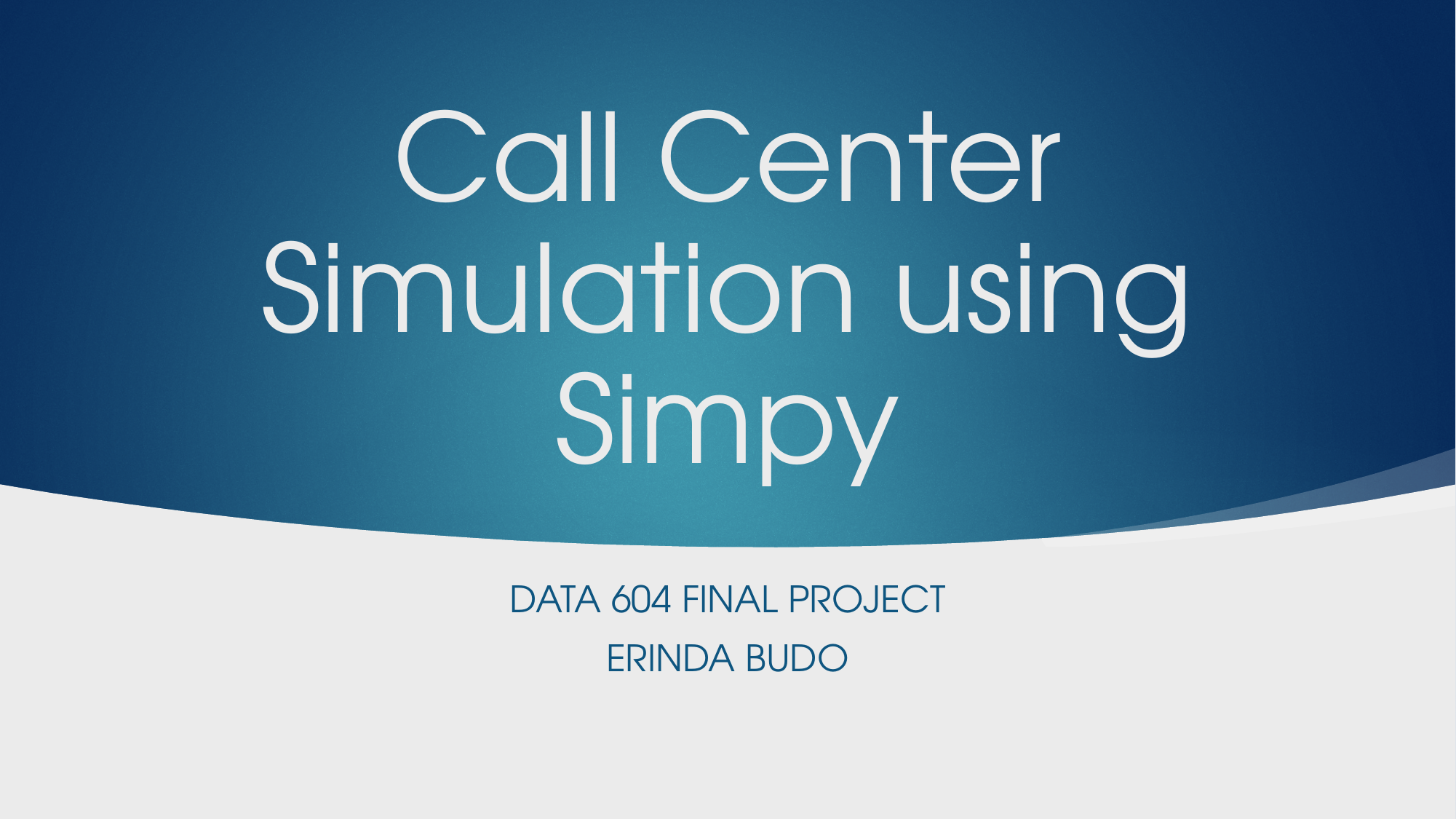

# Call Center Simulation using Simpy

Data 604 Final Project
Erinda Budo